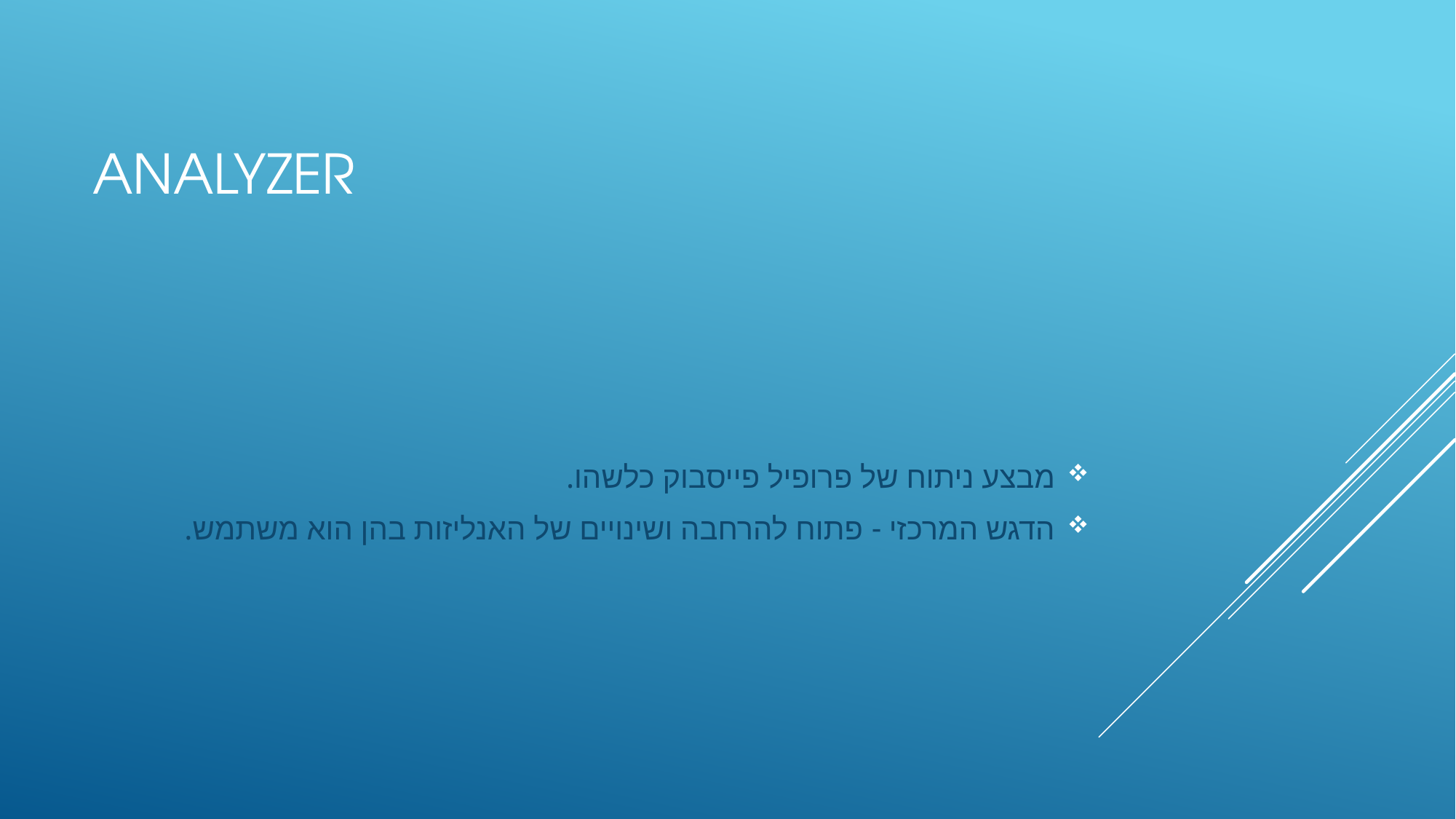

# Analyzer
מבצע ניתוח של פרופיל פייסבוק כלשהו.
הדגש המרכזי - פתוח להרחבה ושינויים של האנליזות בהן הוא משתמש.